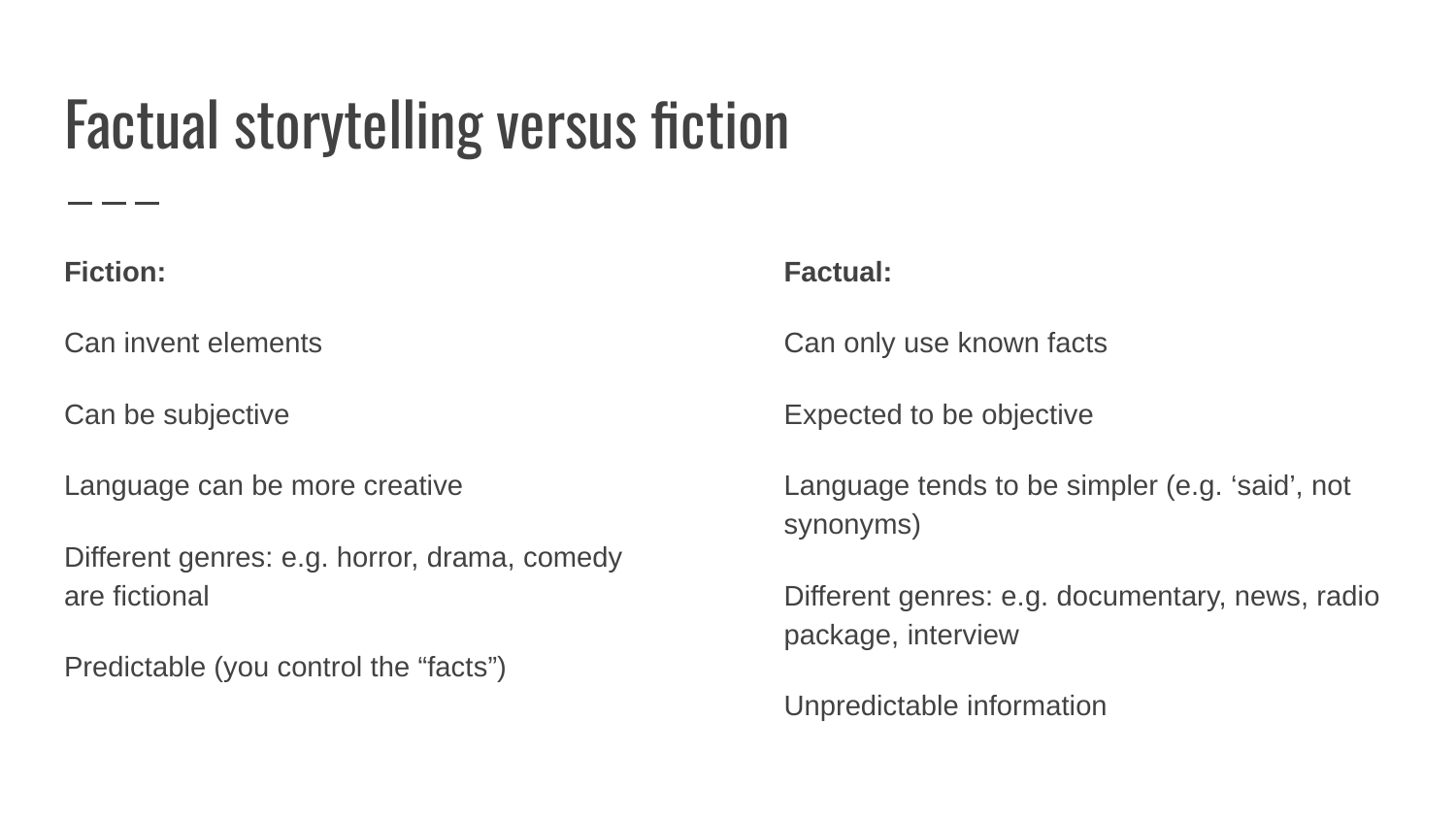

# Factual storytelling versus fiction
Fiction:
Can invent elements
Can be subjective
Language can be more creative
Different genres: e.g. horror, drama, comedy are fictional
Predictable (you control the “facts”)
Factual:
Can only use known facts
Expected to be objective
Language tends to be simpler (e.g. ‘said’, not synonyms)
Different genres: e.g. documentary, news, radio package, interview
Unpredictable information